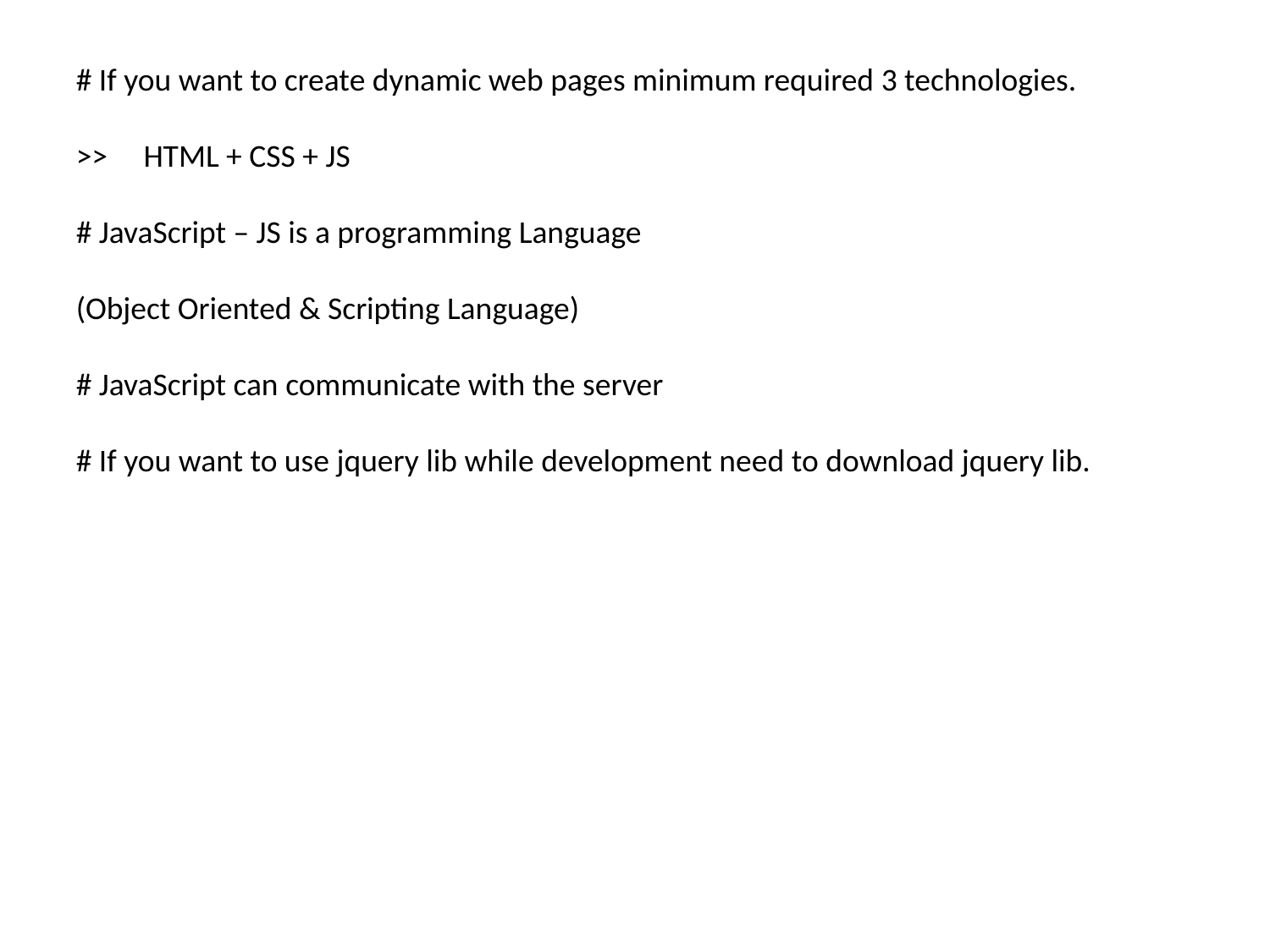

# If you want to create dynamic web pages minimum required 3 technologies.

>>     HTML + CSS + JS

# JavaScript – JS is a programming Language

(Object Oriented & Scripting Language)

# JavaScript can communicate with the server

# If you want to use jquery lib while development need to download jquery lib.